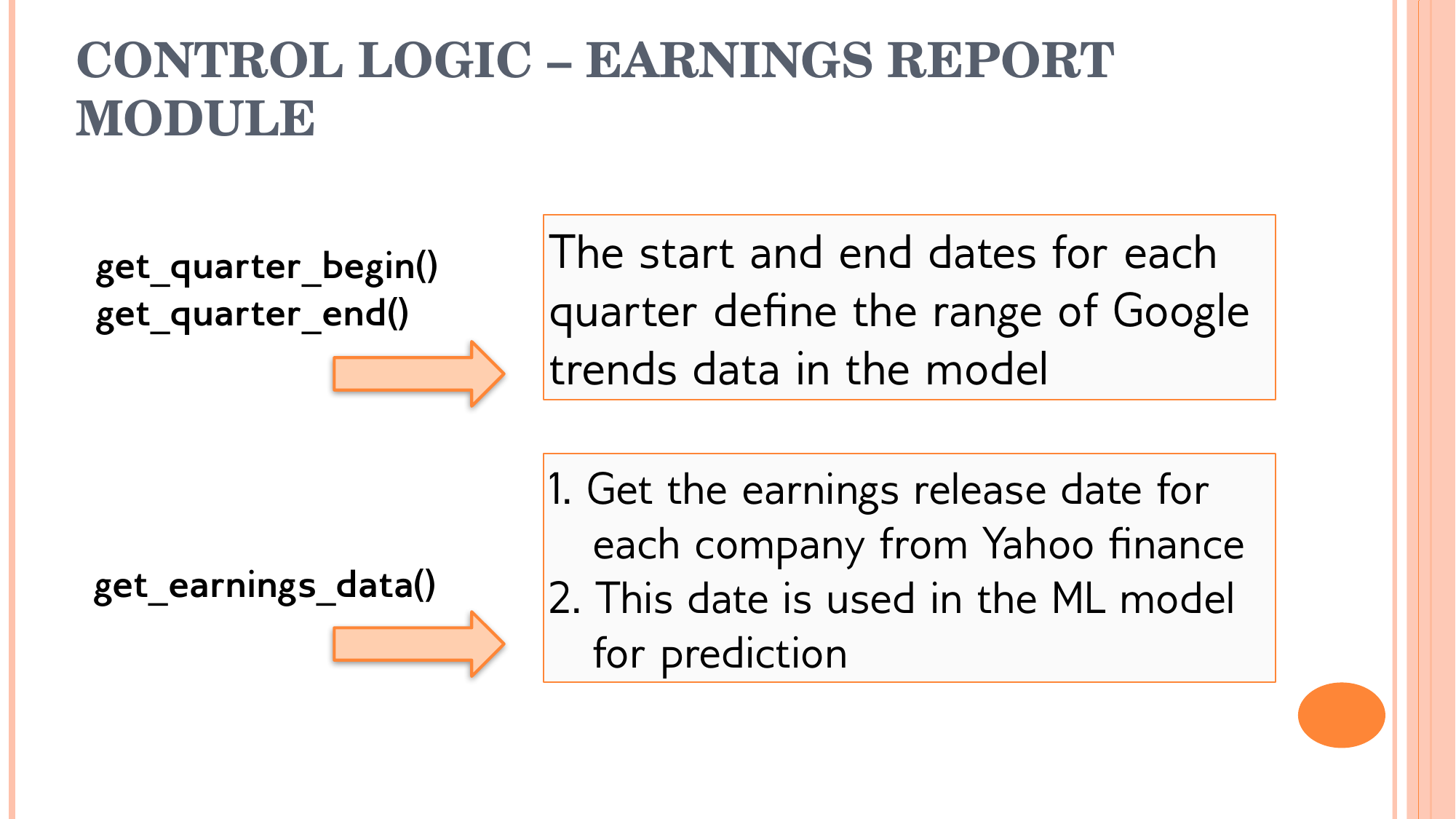

# Control Logic – Earnings Report Module
The start and end dates for each quarter define the range of Google trends data in the model
get_quarter_begin()
get_quarter_end()

1. Get the earnings release date for each company from Yahoo finance
2. This date is used in the ML model for prediction
get_earnings_data()